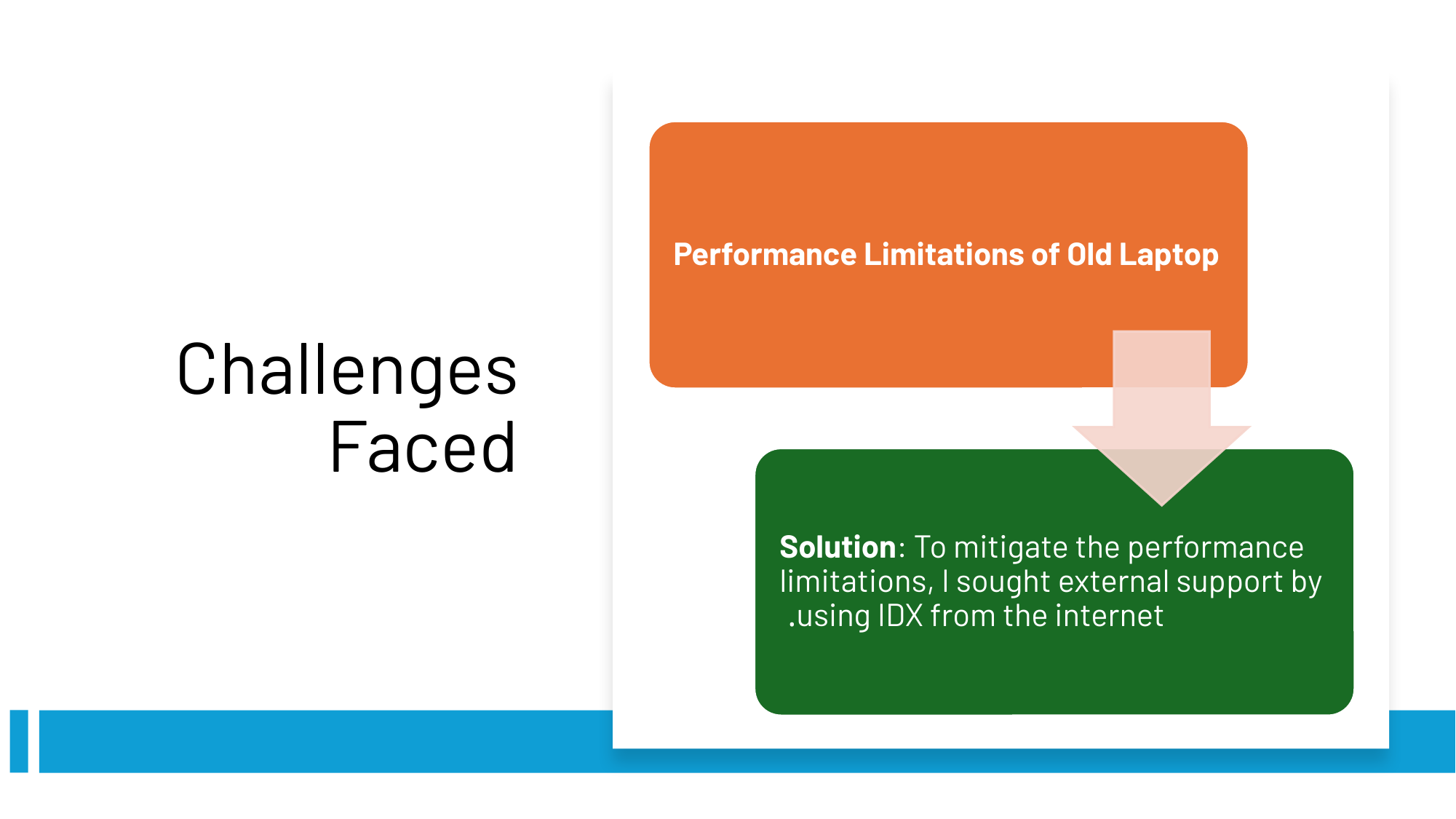

Performance Limitations of Old Laptop
Solution: To mitigate the performance limitations, I sought external support by using IDX from the internet.

# Challenges Faced